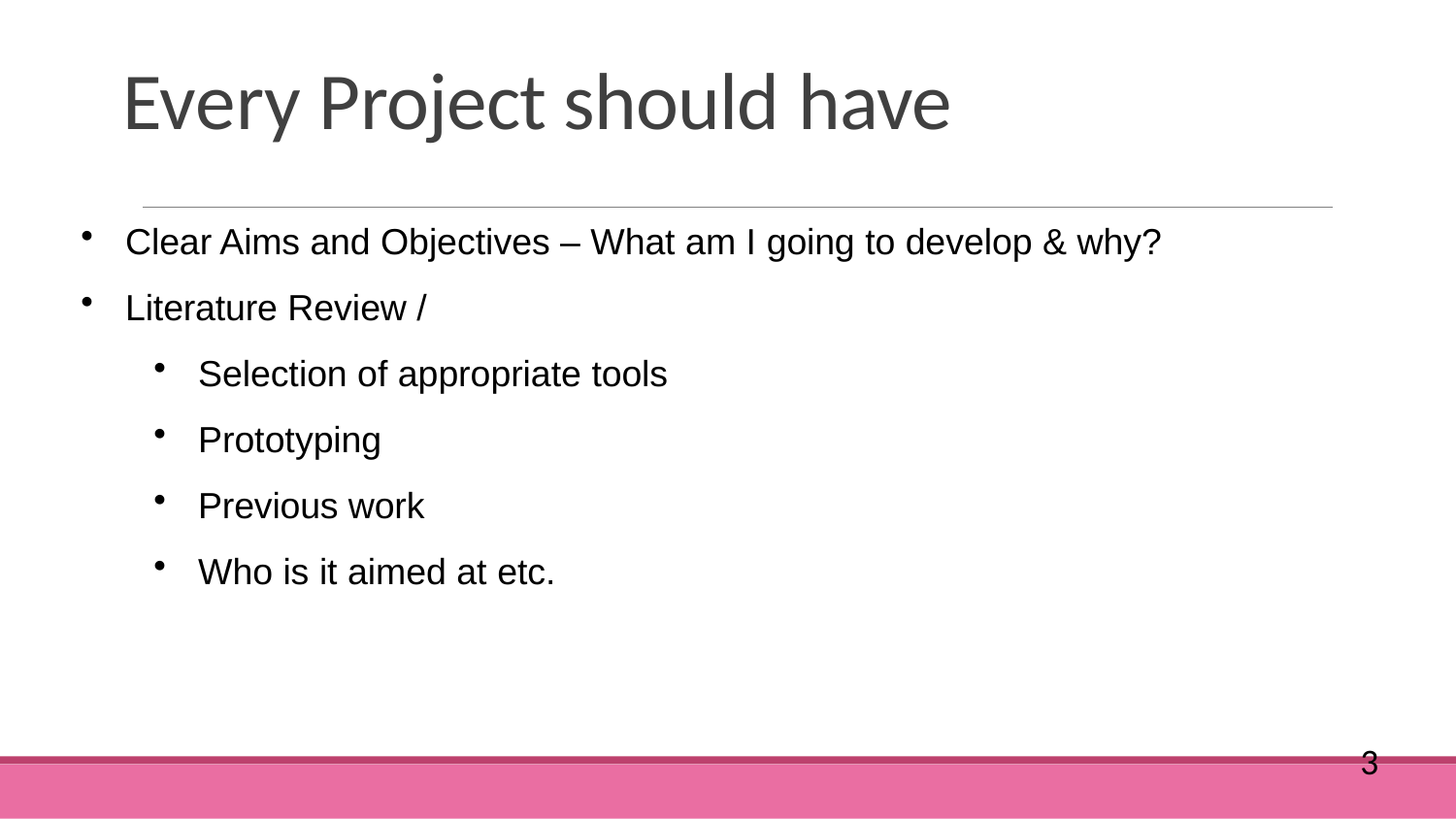

# Every Project should have
Clear Aims and Objectives – What am I going to develop & why?
Literature Review /
Selection of appropriate tools
Prototyping
Previous work
Who is it aimed at etc.

3